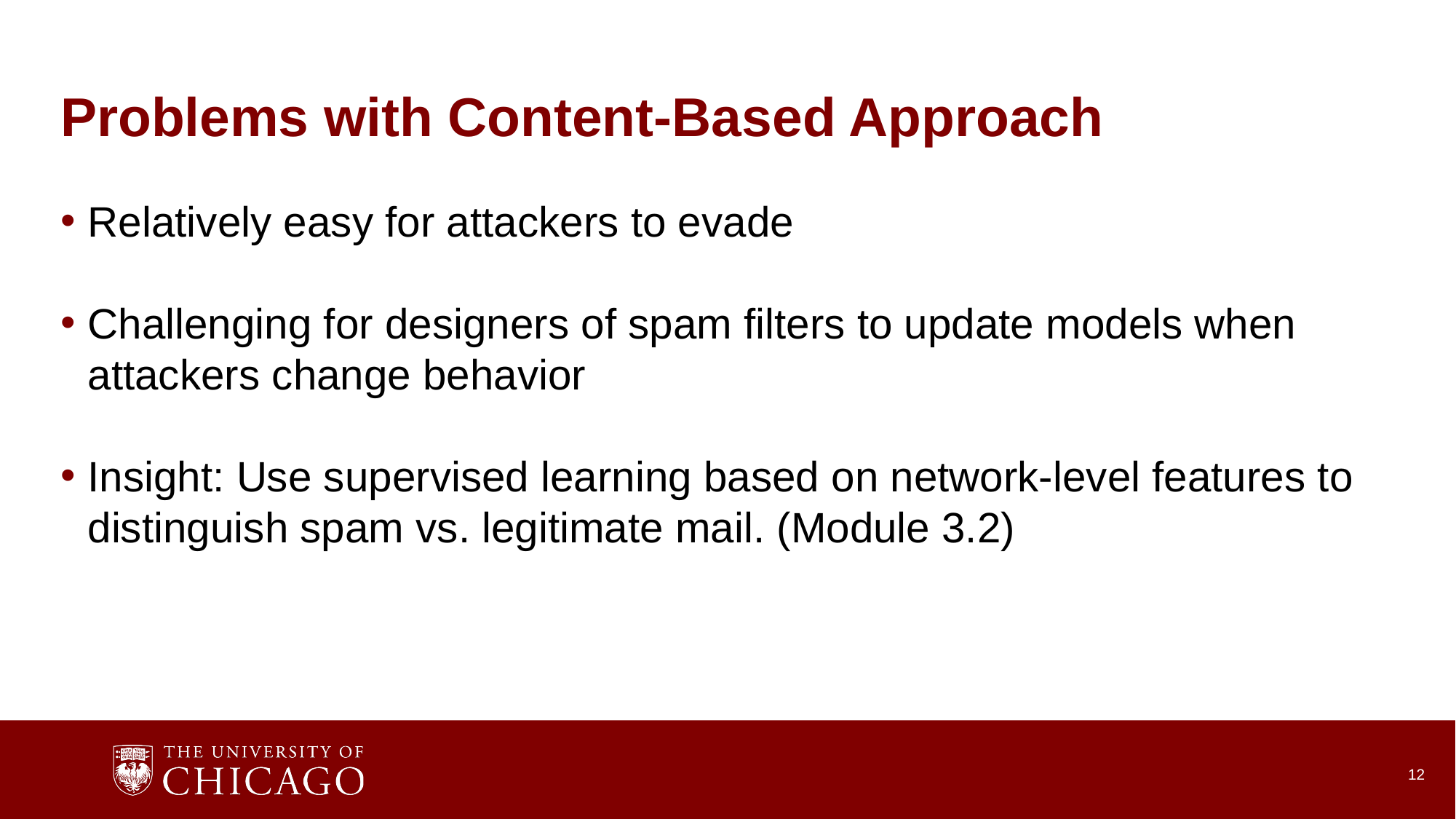

# Problems with Content-Based Approach
Relatively easy for attackers to evade

Challenging for designers of spam filters to update models when attackers change behavior

Insight: Use supervised learning based on network-level features to distinguish spam vs. legitimate mail. (Module 3.2)
12